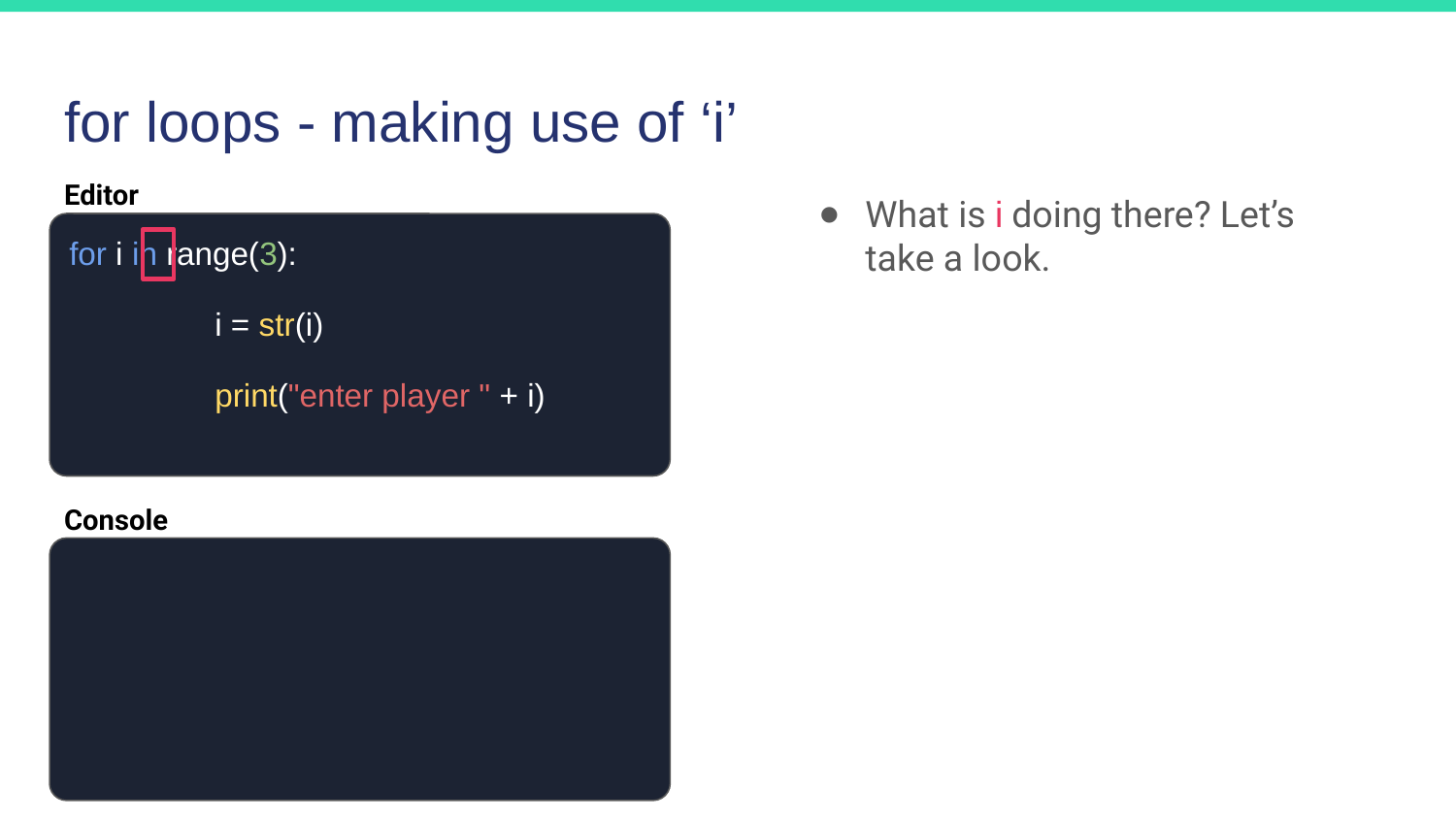

# for loops - making use of ‘i’
Editor
What is i doing there? Let’s take a look.
for i in range(3):
	i = str(i)
	print("enter player " + i)

Console